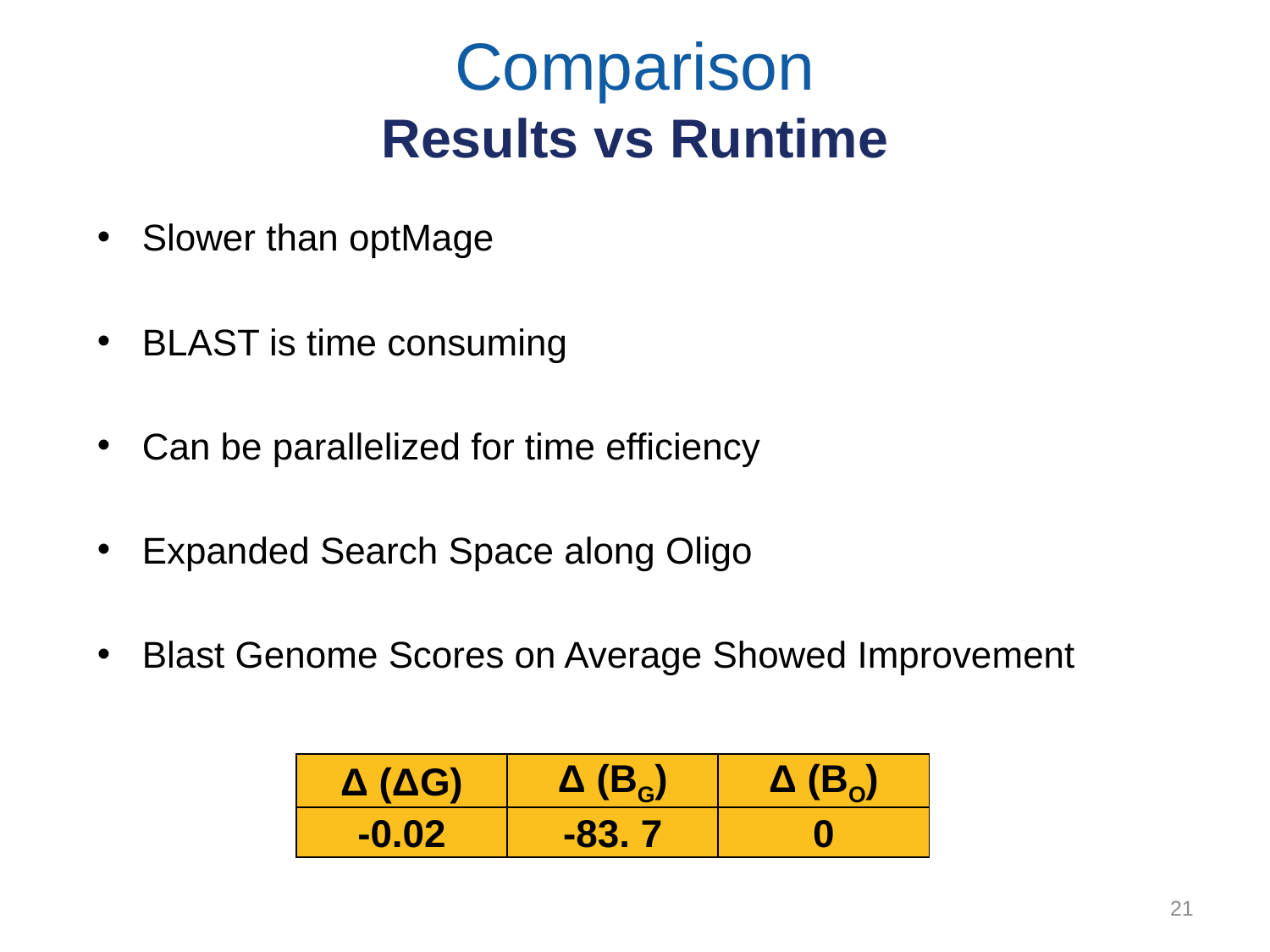

# Comparison Results vs Runtime
Slower than optMage

BLAST is time consuming

Can be parallelized for time efficiency

Expanded Search Space along Oligo

Blast Genome Scores on Average Showed Improvement

| Δ (ΔG) | Δ (BG) | Δ (BO) |
| --- | --- | --- |
| -0.02 | -83. 7 | 0 |
21